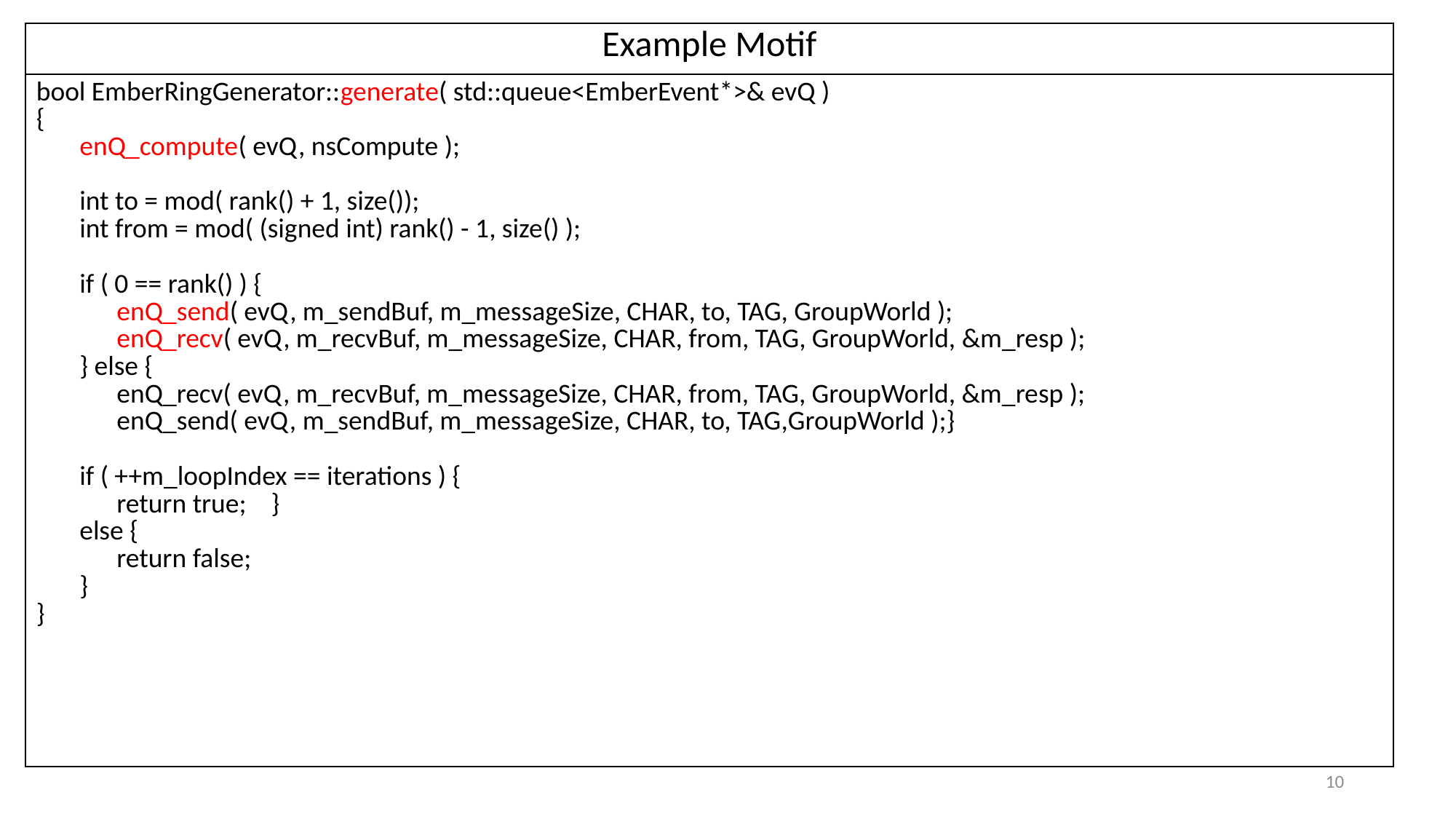

| Example Motif |
| --- |
| bool EmberRingGenerator::generate( std::queue<EmberEvent\*>& evQ ) { enQ\_compute( evQ, nsCompute ); int to = mod( rank() + 1, size()); int from = mod( (signed int) rank() - 1, size() ); if ( 0 == rank() ) { enQ\_send( evQ, m\_sendBuf, m\_messageSize, CHAR, to, TAG, GroupWorld ); enQ\_recv( evQ, m\_recvBuf, m\_messageSize, CHAR, from, TAG, GroupWorld, &m\_resp ); } else { enQ\_recv( evQ, m\_recvBuf, m\_messageSize, CHAR, from, TAG, GroupWorld, &m\_resp ); enQ\_send( evQ, m\_sendBuf, m\_messageSize, CHAR, to, TAG,GroupWorld );} if ( ++m\_loopIndex == iterations ) { return true; } else { return false; } } |
10